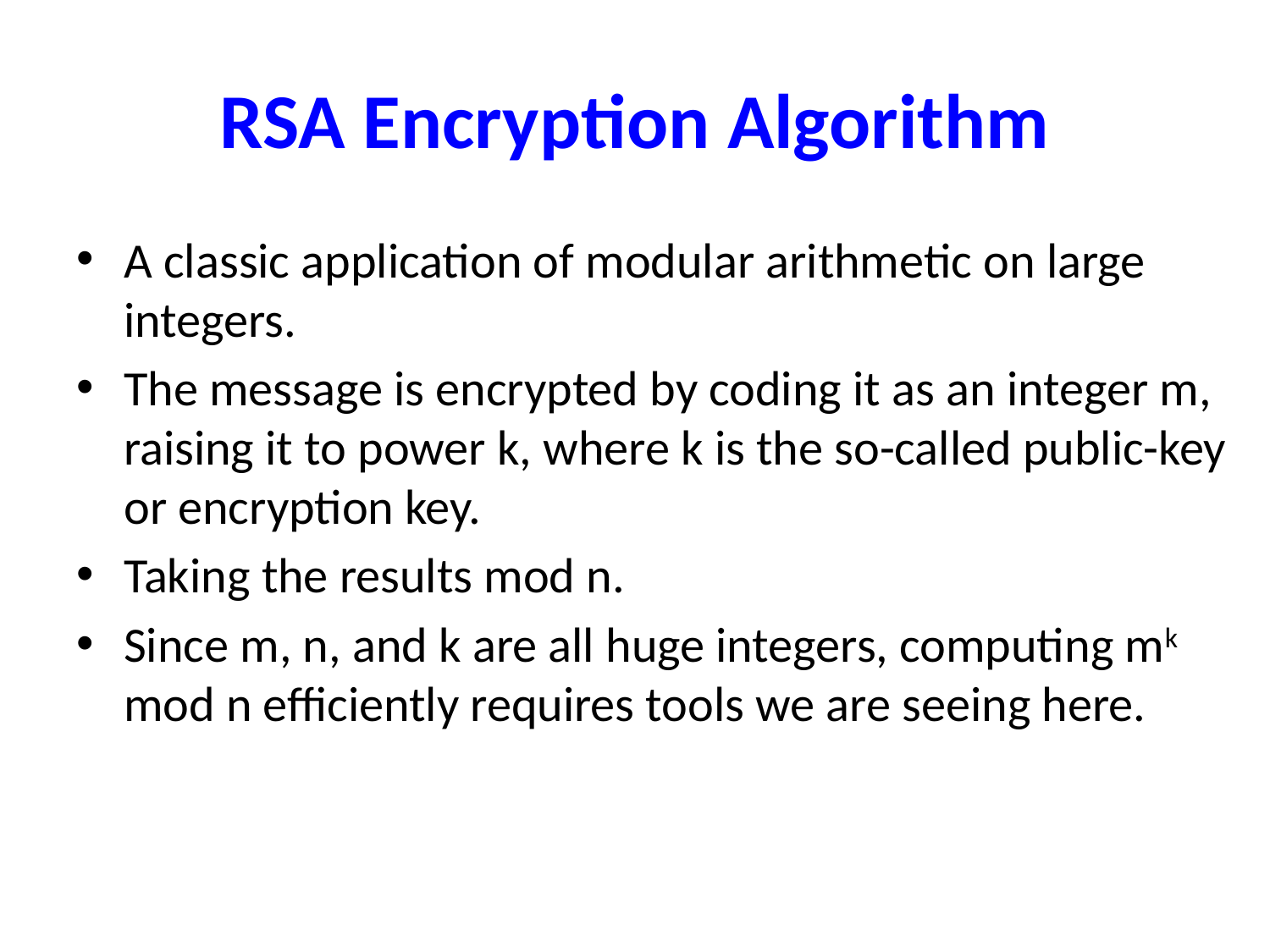

# RSA Encryption Algorithm
A classic application of modular arithmetic on large integers.
The message is encrypted by coding it as an integer m, raising it to power k, where k is the so-called public-key or encryption key.
Taking the results mod n.
Since m, n, and k are all huge integers, computing mk mod n efficiently requires tools we are seeing here.